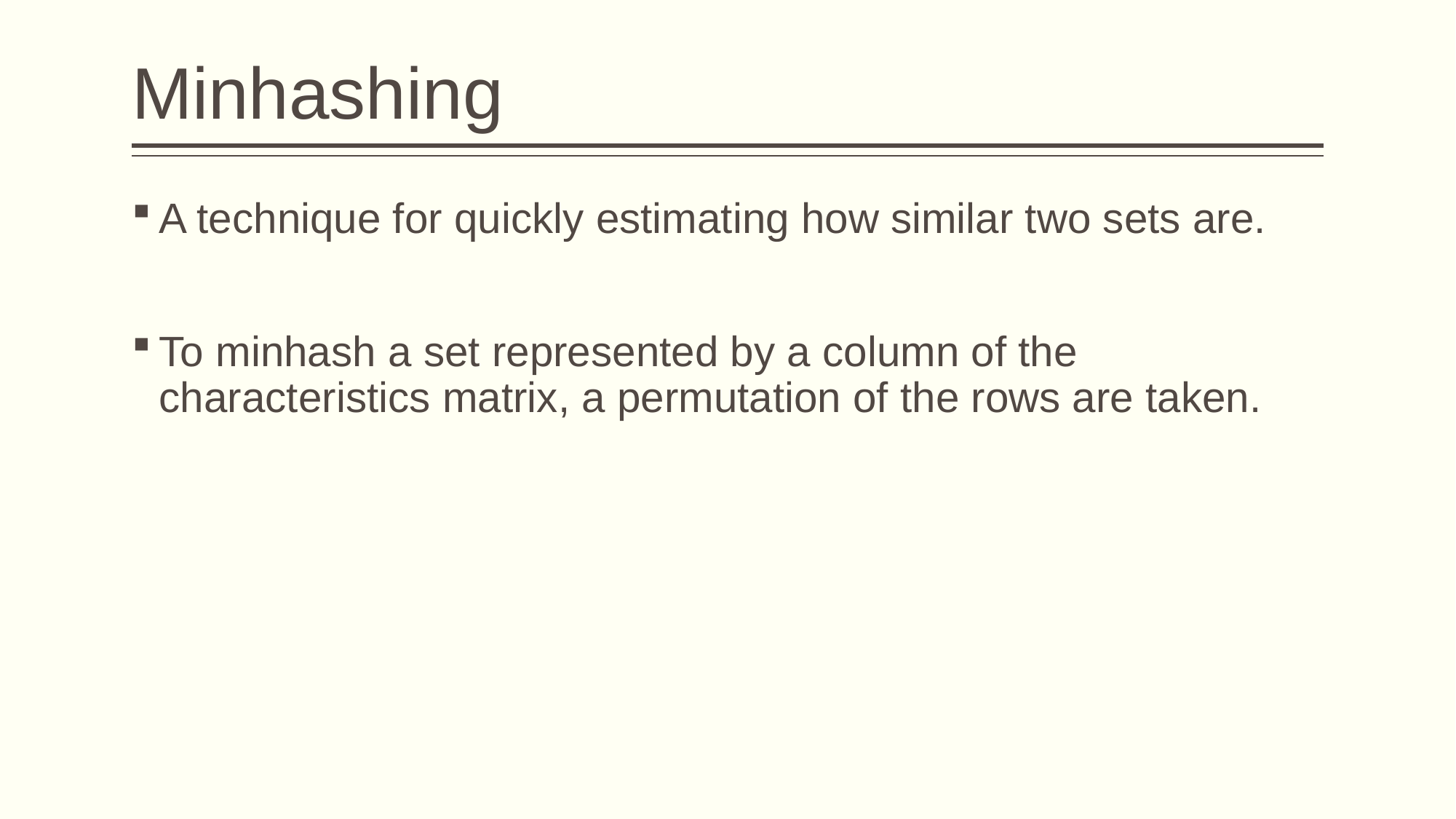

# Minhashing
A technique for quickly estimating how similar two sets are.

To minhash a set represented by a column of the characteristics matrix, a permutation of the rows are taken.